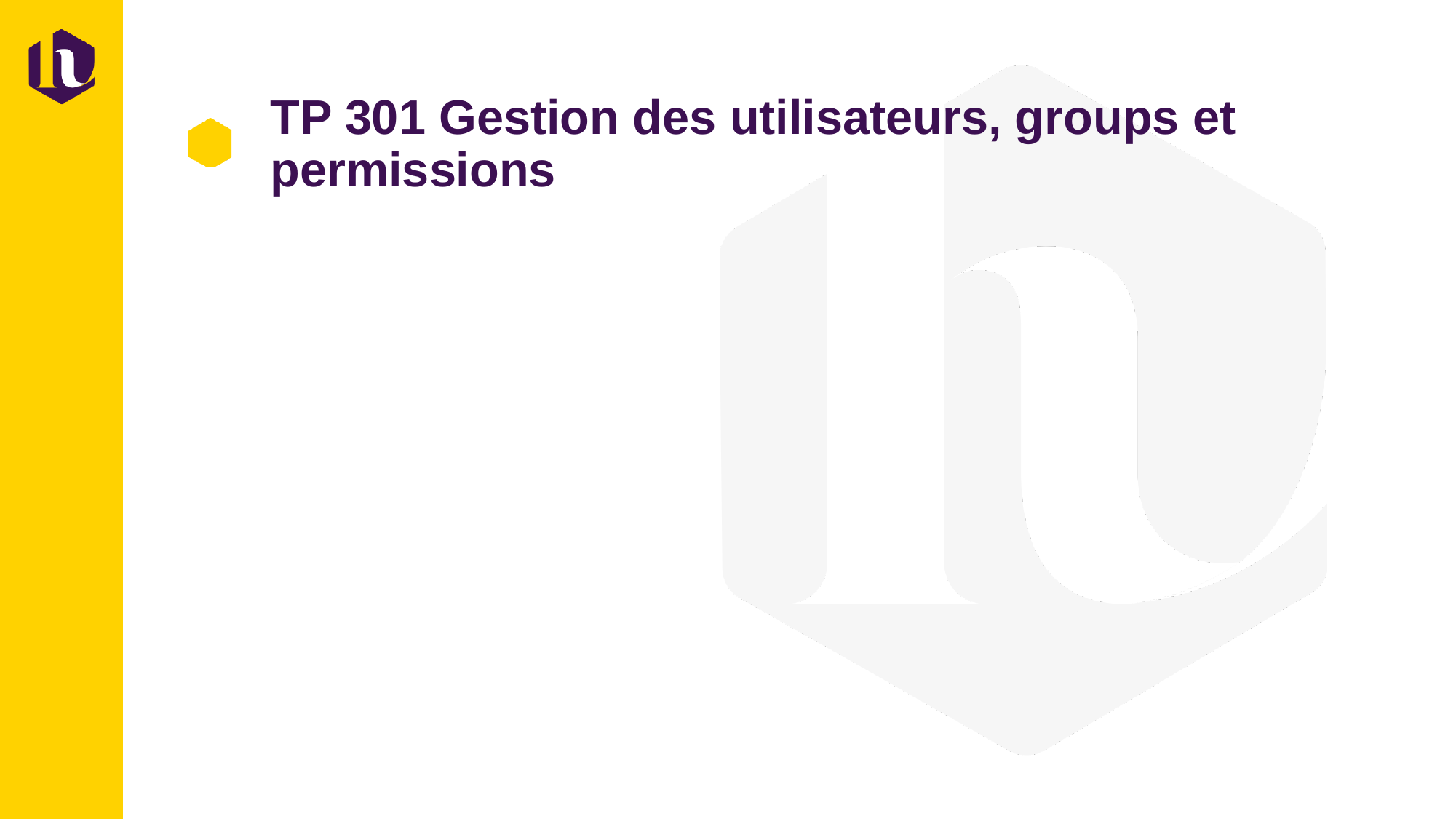

# TP 301 Gestion des utilisateurs, groups et permissions